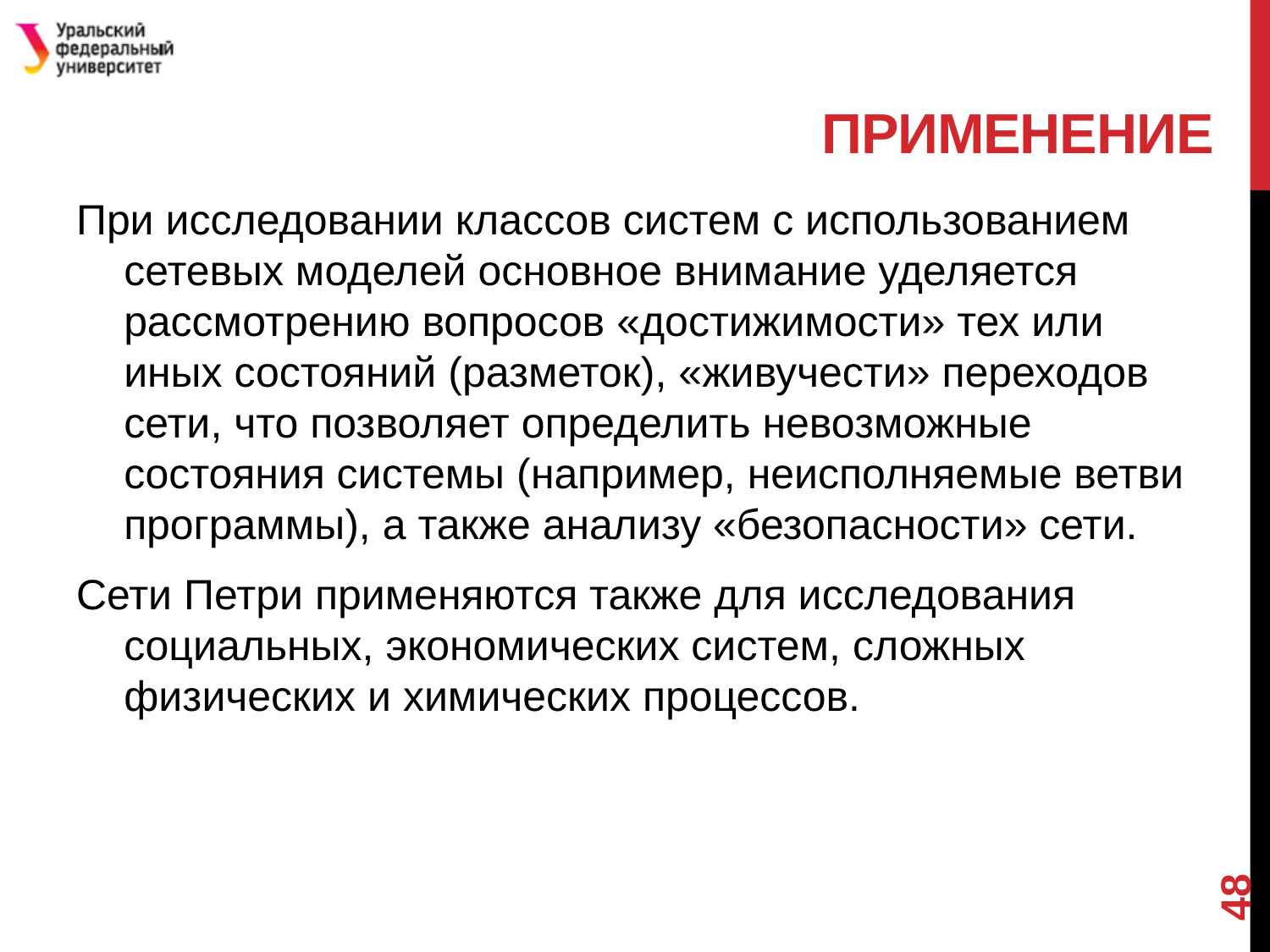

# применение
При исследовании классов систем с использованием сетевых моделей основное внимание уделяется рассмотрению вопросов «достижимости» тех или иных состояний (разметок), «живучести» переходов сети, что позволяет определить невозможные состояния системы (например, неисполняемые ветви программы), а также анализу «безопасности» сети.
Сети Петри применяются также для исследования социальных, экономических систем, сложных физических и химических процессов.
48